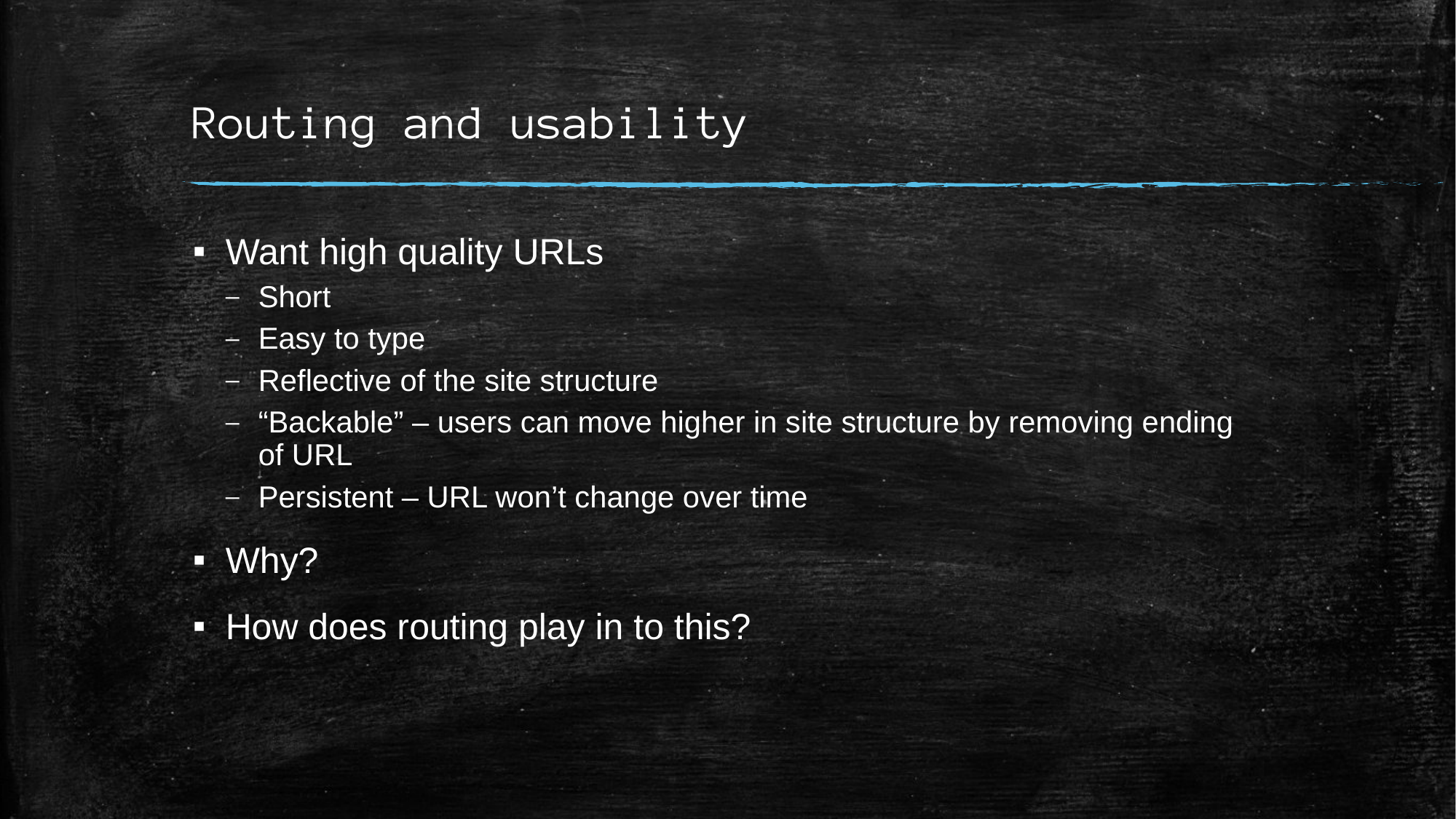

# Routing and usability
Want high quality URLs
Short
Easy to type
Reflective of the site structure
“Backable” – users can move higher in site structure by removing ending of URL
Persistent – URL won’t change over time
Why?
How does routing play in to this?